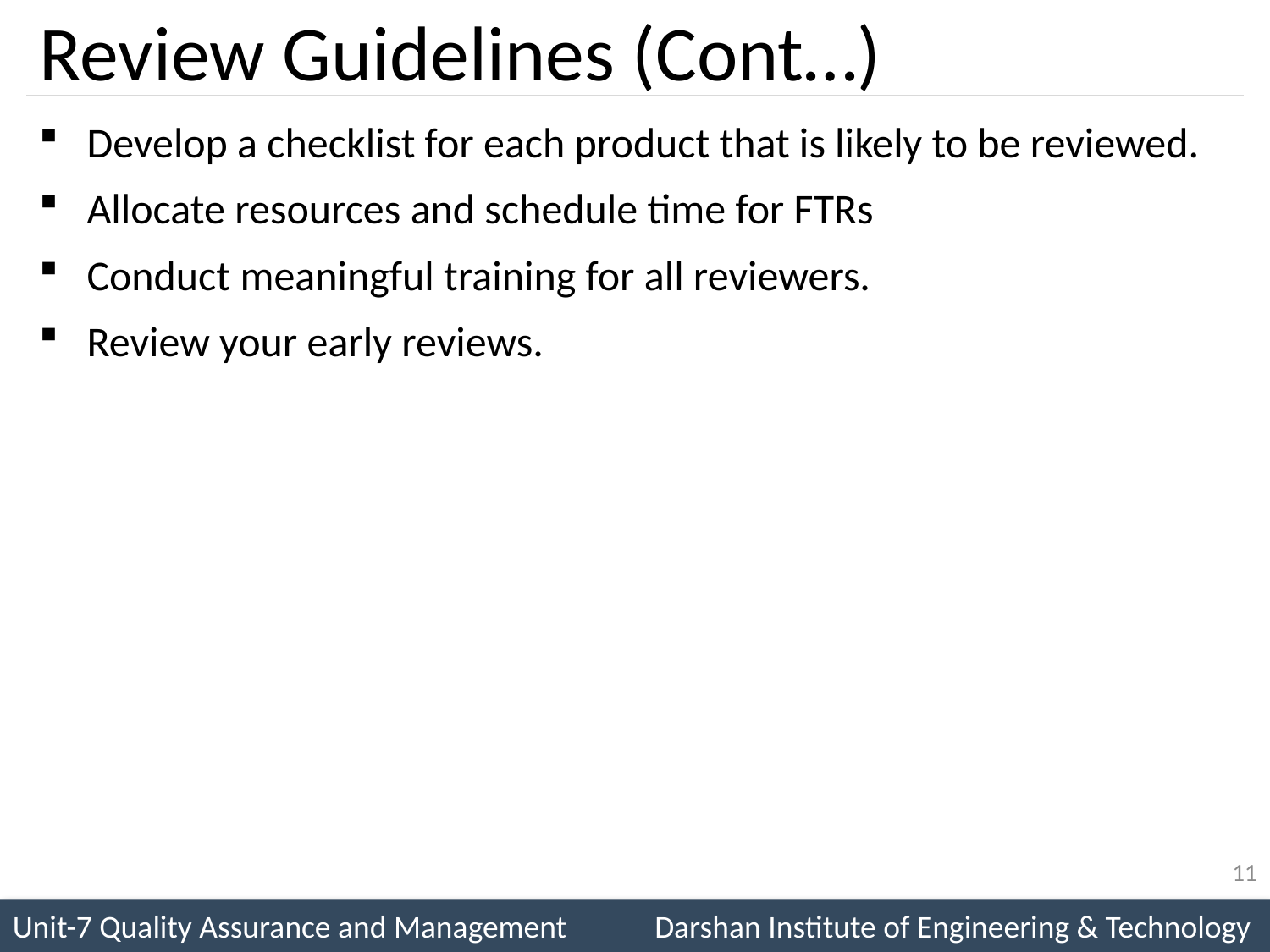

# Review Guidelines (Cont…)
Develop a checklist for each product that is likely to be reviewed.
Allocate resources and schedule time for FTRs
Conduct meaningful training for all reviewers.
Review your early reviews.
11